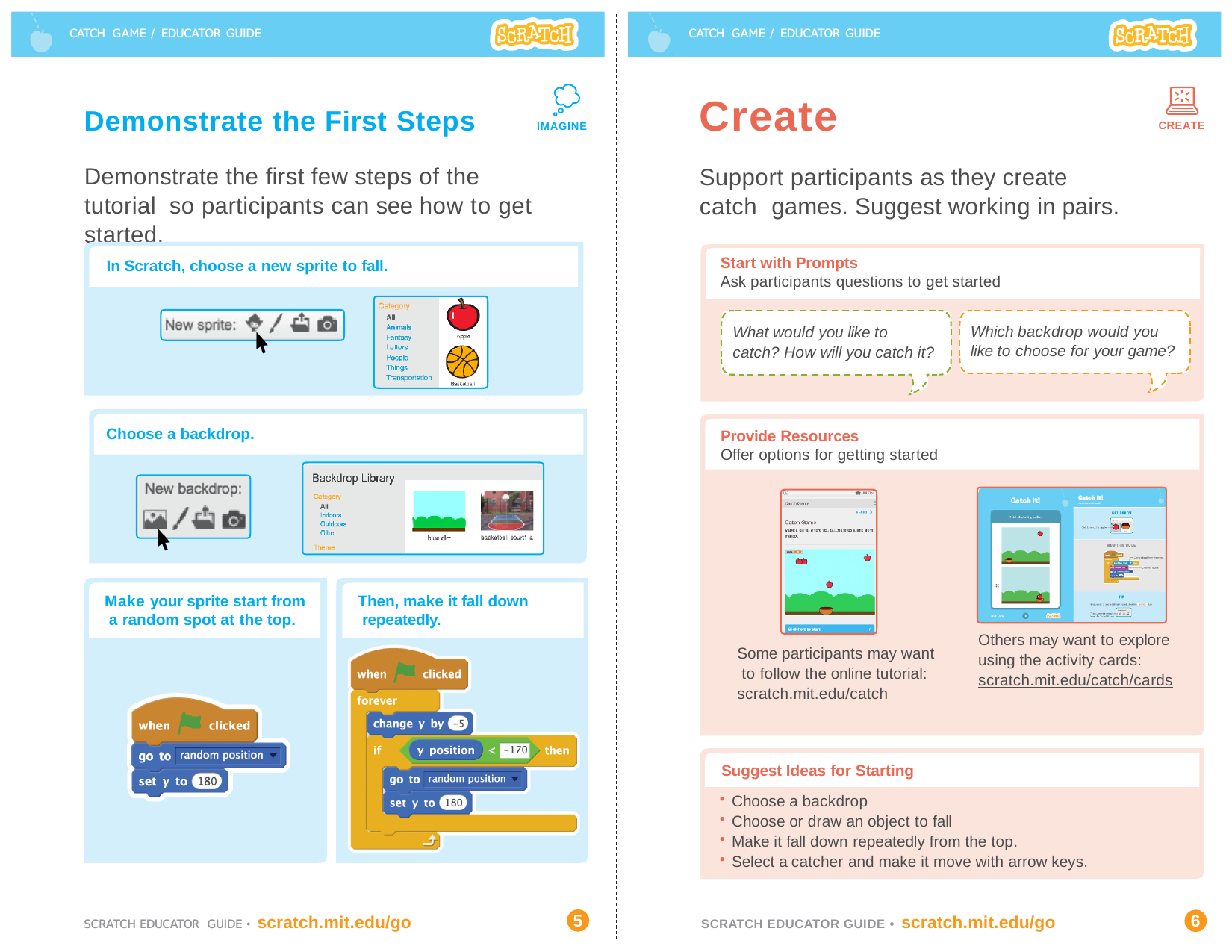

CATCH  GAME / EDUCATOR GUIDE
CATCH  GAME / EDUCATOR GUIDE

Create
Support participants as they create catch  games. Suggest working in pairs.

Demonstrate the First Steps

CREATE
IMAGINE
Demonstrate the first few steps of the tutorial  so participants can see how to get started.

Start with Prompts
Ask participants questions to get started
In Scratch, choose a new sprite to fall.

Which backdrop would you  like to choose for your game?
What would you like to  catch? How will you catch it?

Choose a backdrop.
Provide Resources
Offer options for getting started

Make your sprite start from  a random spot at the top.
Then, make it fall down  repeatedly.
Others may want to explore  using the activity cards:  scratch.mit.edu/catch/cards
Some participants may want  to follow the online tutorial:  scratch.mit.edu/catch

Suggest Ideas for Starting
Choose a backdrop
Choose or draw an object to fall
Make it fall down repeatedly from the top.
Select a catcher and make it move with arrow keys.

5
6

SCRATCH EDUCATOR  GUIDE • scratch.mit.edu/go
SCRATCH EDUCATOR GUIDE • scratch.mit.edu/go